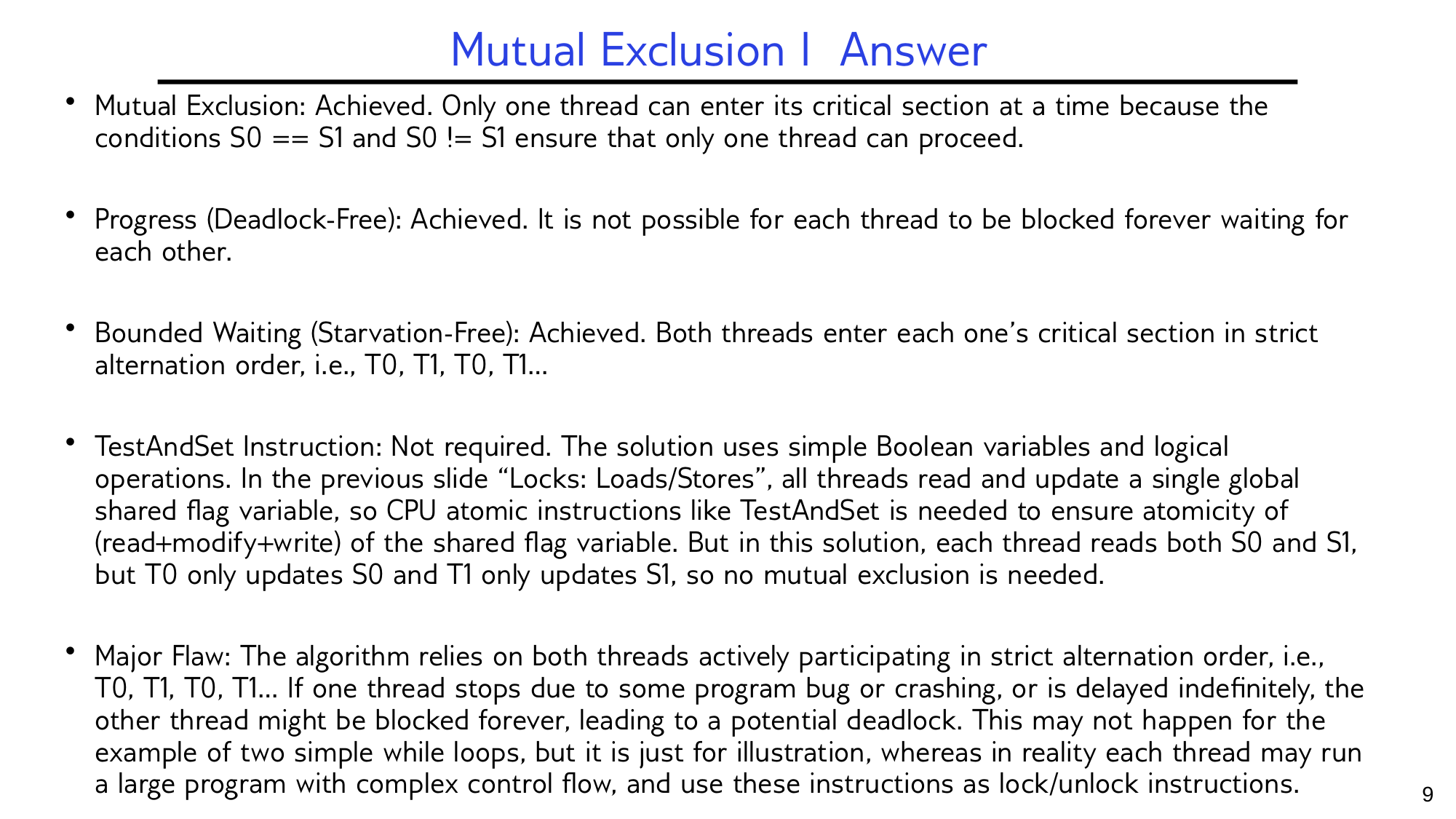

# Mutual Exclusion I  Answer
Mutual Exclusion: Achieved. Only one thread can enter its critical section at a time because the conditions S0 == S1 and S0 != S1 ensure that only one thread can proceed.

Progress (Deadlock-Free): Achieved. It is not possible for each thread to be blocked forever waiting for each other.

Bounded Waiting (Starvation-Free): Achieved. Both threads enter each one’s critical section in strict alternation order, i.e., T0, T1, T0, T1…

TestAndSet Instruction: Not required. The solution uses simple Boolean variables and logical operations. In the previous slide “Locks: Loads/Stores”, all threads read and update a single global shared flag variable, so CPU atomic instructions like TestAndSet is needed to ensure atomicity of (read+modify+write) of the shared flag variable. But in this solution, each thread reads both S0 and S1, but T0 only updates S0 and T1 only updates S1, so no mutual exclusion is needed.

Major Flaw: The algorithm relies on both threads actively participating in strict alternation order, i.e., T0, T1, T0, T1… If one thread stops due to some program bug or crashing, or is delayed indefinitely, the other thread might be blocked forever, leading to a potential deadlock. This may not happen for the example of two simple while loops, but it is just for illustration, whereas in reality each thread may run a large program with complex control flow, and use these instructions as lock/unlock instructions.